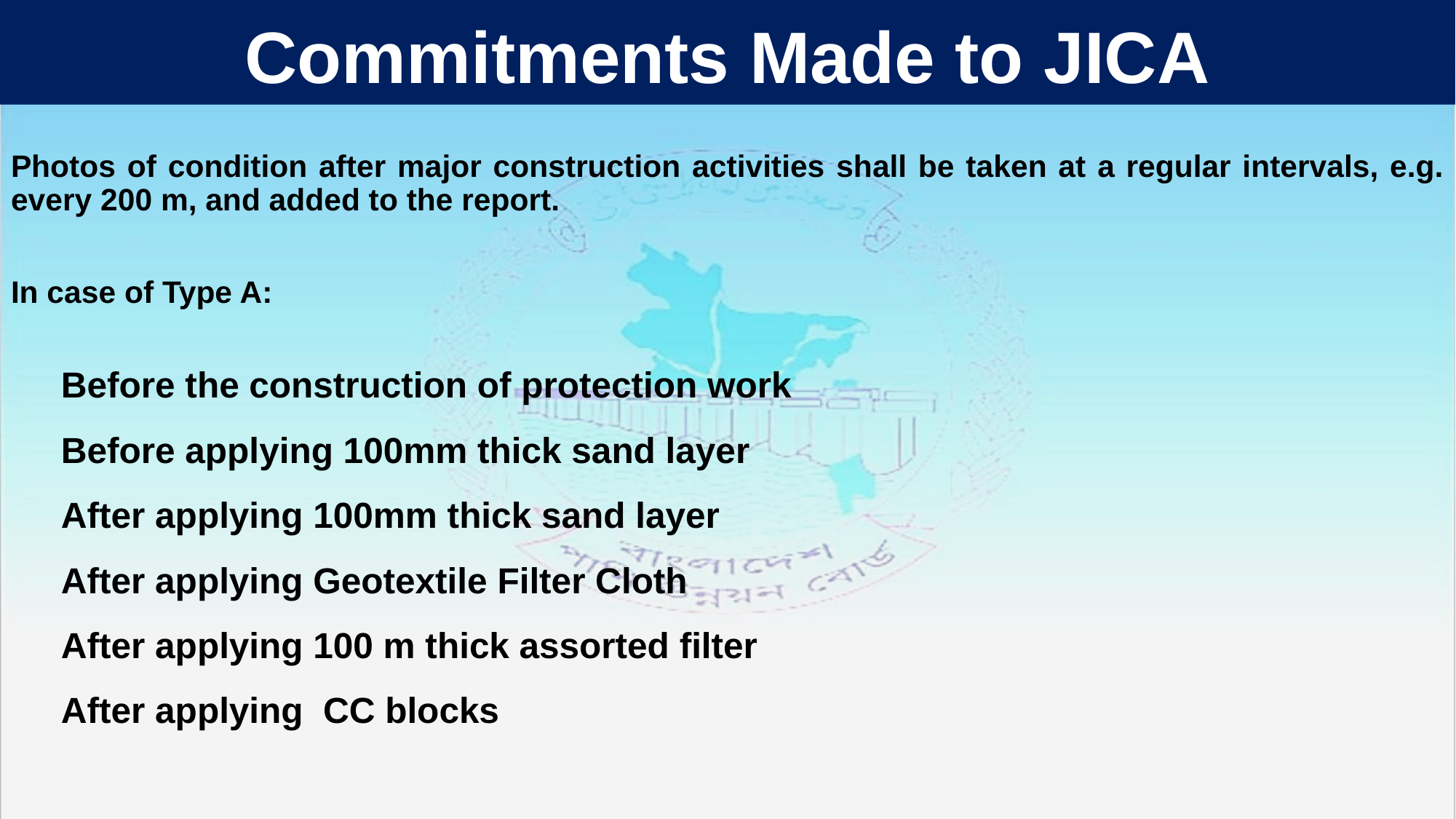

# Commitments Made to JICA
Photos of condition after major construction activities shall be taken at a regular intervals, e.g. every 200 m, and added to the report.

In case of Type A:

Before the construction of protection work
Before applying 100mm thick sand layer
After applying 100mm thick sand layer
After applying Geotextile Filter Cloth
After applying 100 m thick assorted filter
After applying  CC blocks